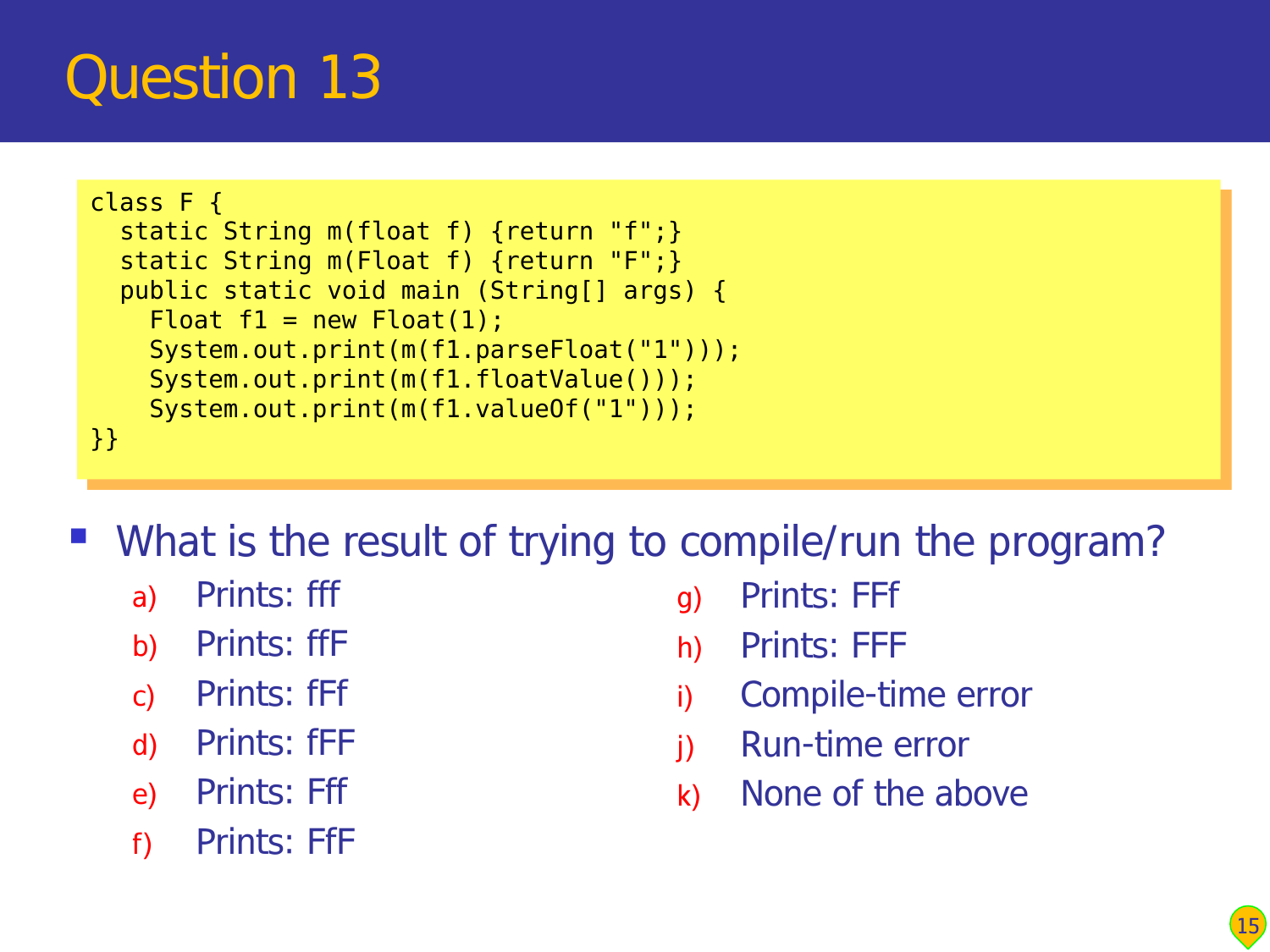

# Question 13
class F {
  static String m(float f) {return "f";}
  static String m(Float f) {return "F";}
  public static void main (String[] args) {
    Float f1 = new Float(1);
    System.out.print(m(f1.parseFloat("1")));
    System.out.print(m(f1.floatValue()));
    System.out.print(m(f1.valueOf("1")));
}}
What is the result of trying to compile/run the program?
Prints: fff
Prints: ffF
Prints: fFf
Prints: fFF
Prints: Fff
Prints: FfF
Prints: FFf
Prints: FFF
Compile-time error
Run-time error
None of the above
15